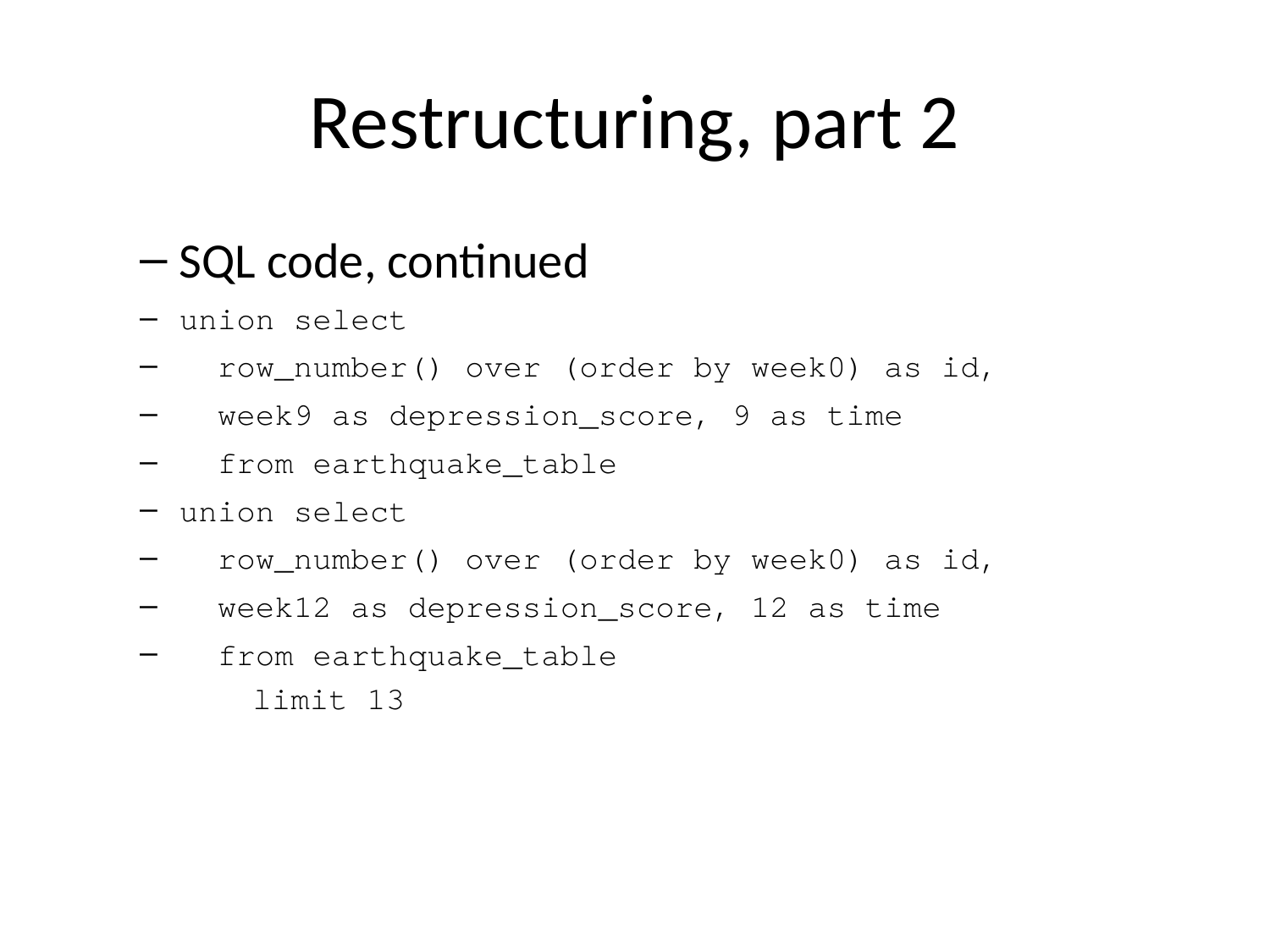

# Restructuring, part 2
SQL code, continued
union select
  row_number() over (order by week0) as id,
  week9 as depression_score, 9 as time
  from earthquake_table
union select
  row_number() over (order by week0) as id,
  week12 as depression_score, 12 as time
  from earthquake_table
limit 13